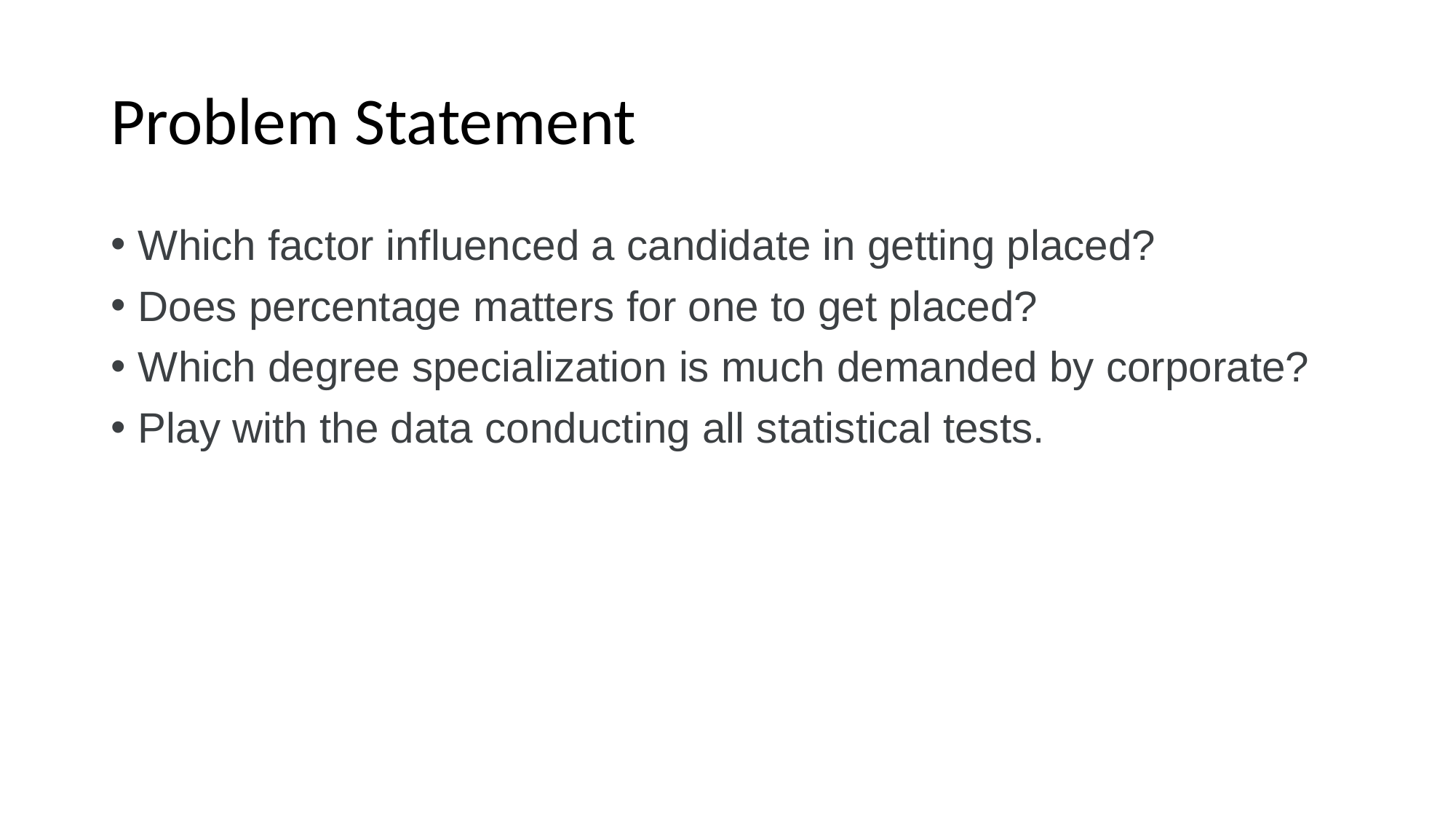

# Problem Statement
Which factor influenced a candidate in getting placed?
Does percentage matters for one to get placed?
Which degree specialization is much demanded by corporate?
Play with the data conducting all statistical tests.